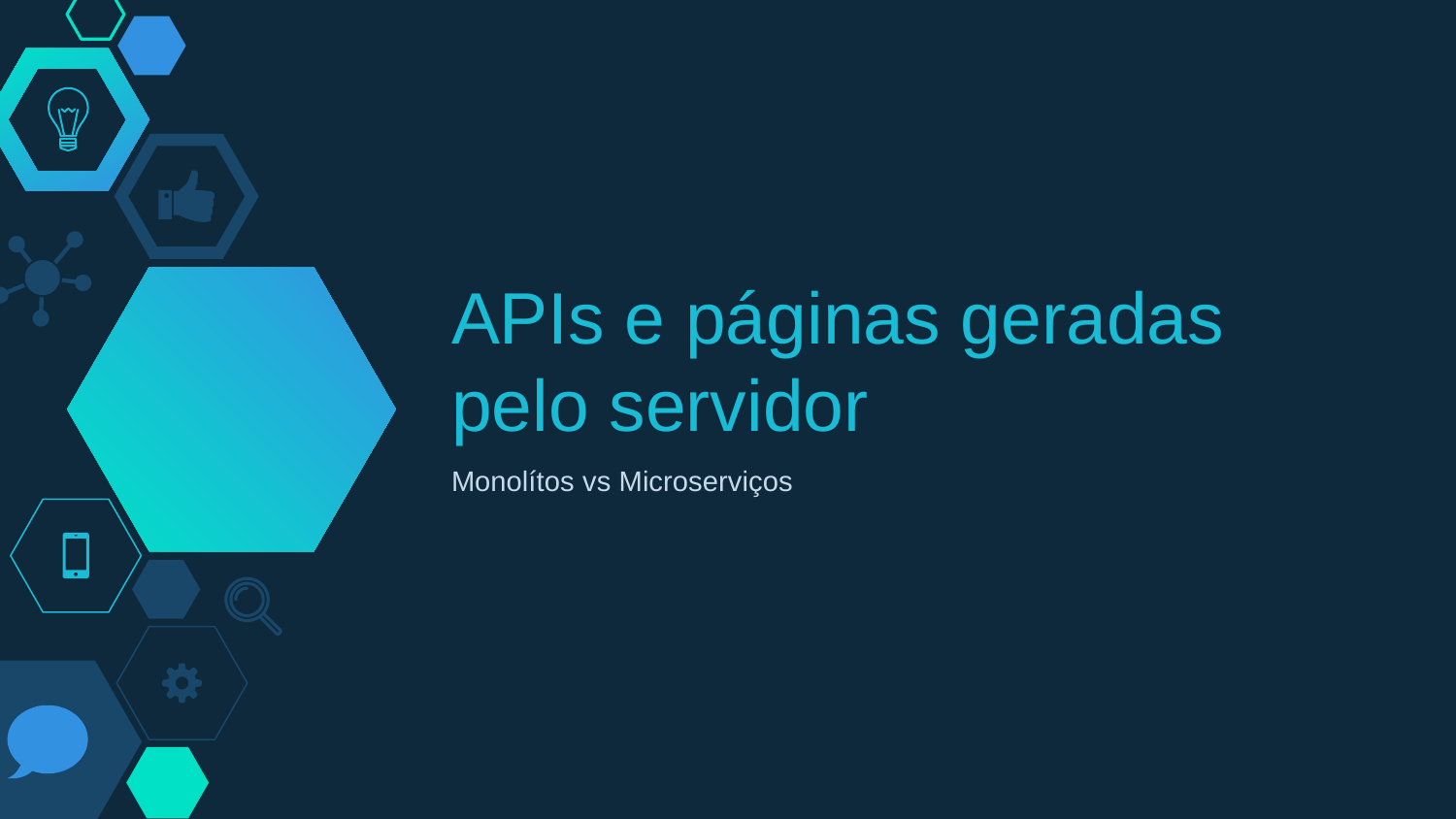

# APIs e páginas geradas pelo servidor
Monolítos vs Microserviços